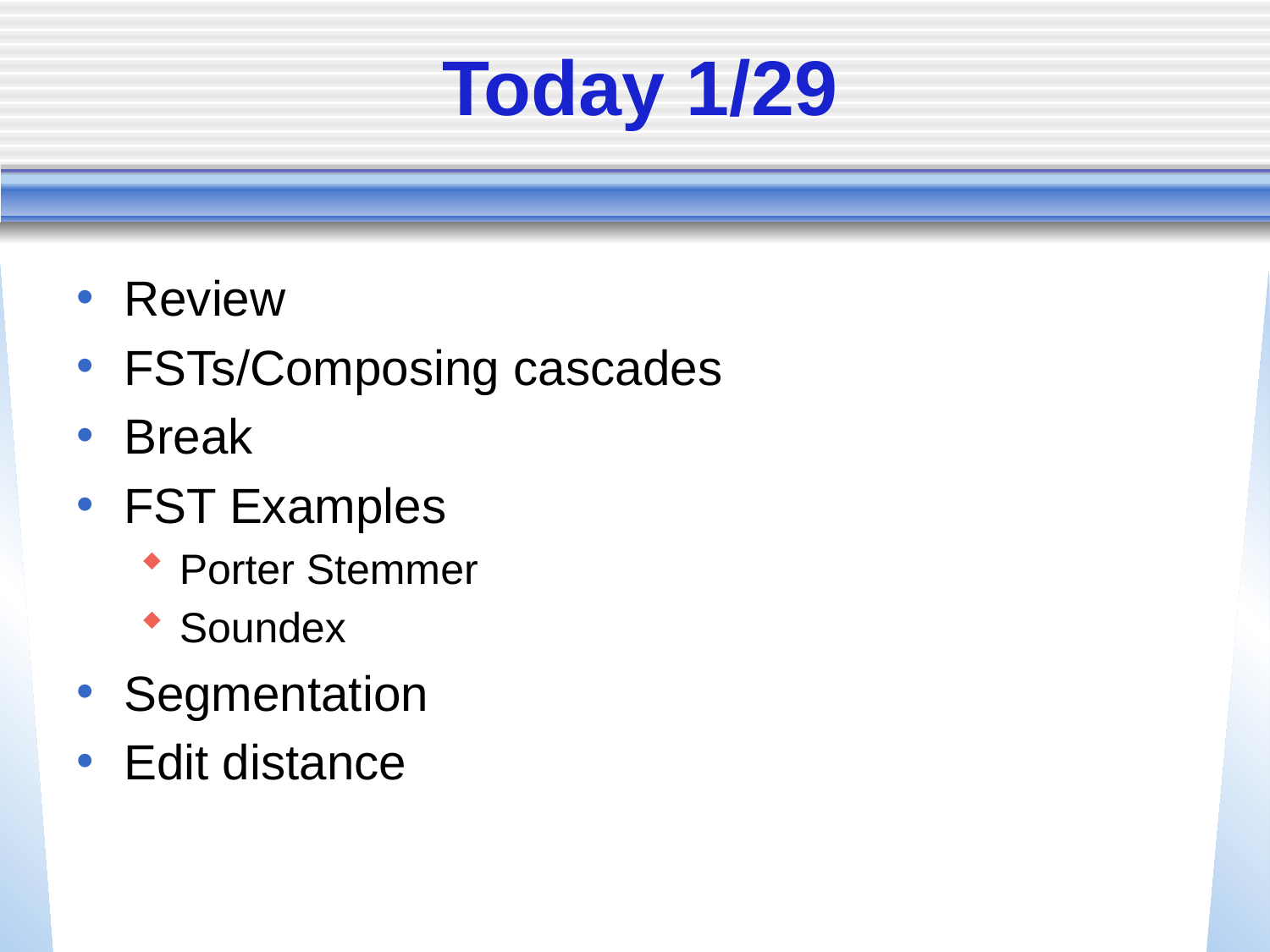

# Today 1/29
Review
FSTs/Composing cascades
Break
FST Examples
Porter Stemmer
Soundex
Segmentation
Edit distance